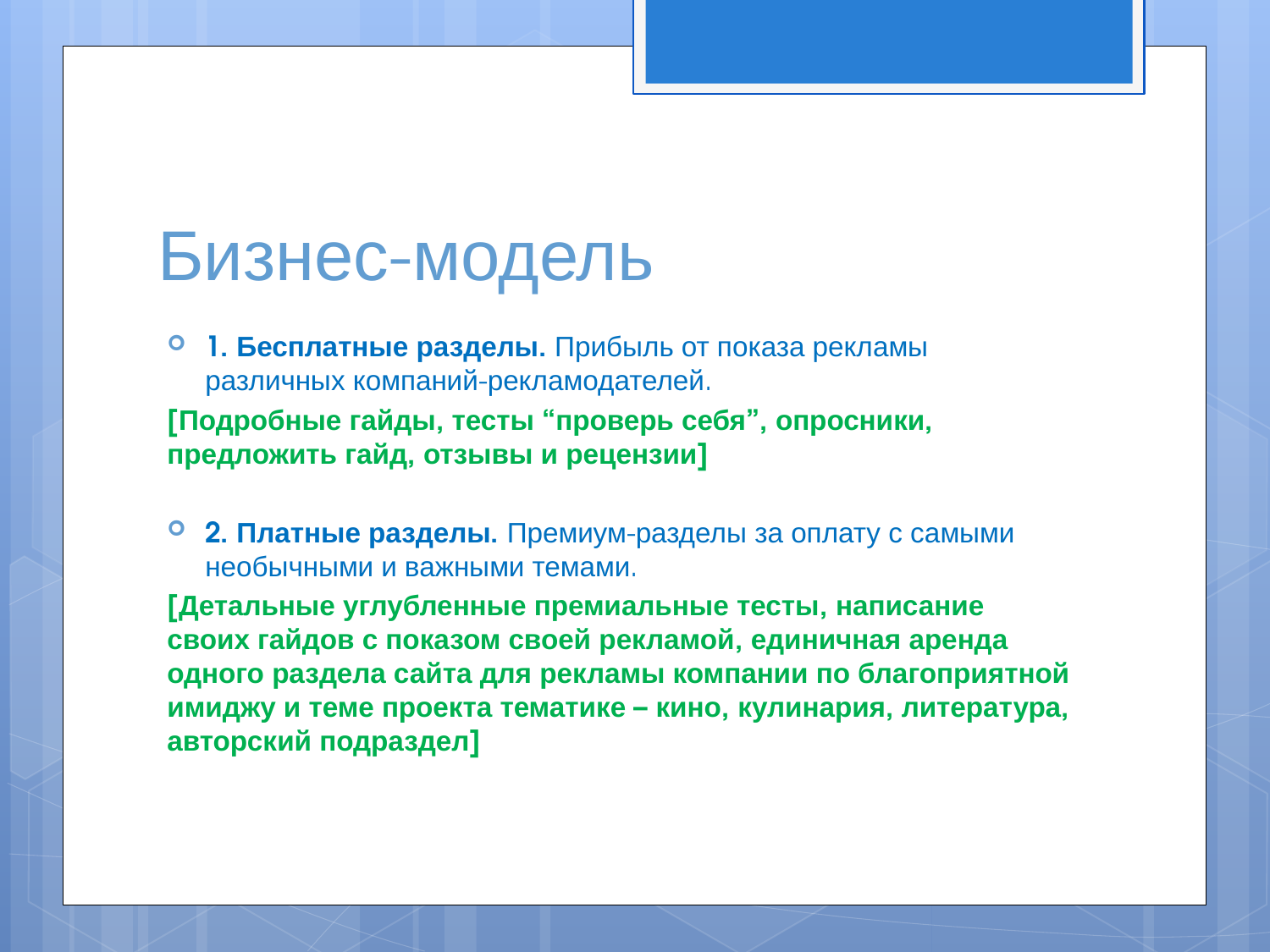

# Бизнес-модель
1. Бесплатные разделы. Прибыль от показа рекламы различных компаний-рекламодателей.
[Подробные гайды, тесты “проверь себя”, опросники, предложить гайд, отзывы и рецензии]

2. Платные разделы. Премиум-разделы за оплату с самыми необычными и важными темами.
[Детальные углубленные премиальные тесты, написание своих гайдов с показом своей рекламой, единичная аренда одного раздела сайта для рекламы компании по благоприятной имиджу и теме проекта тематике – кино, кулинария, литература, авторский подраздел]